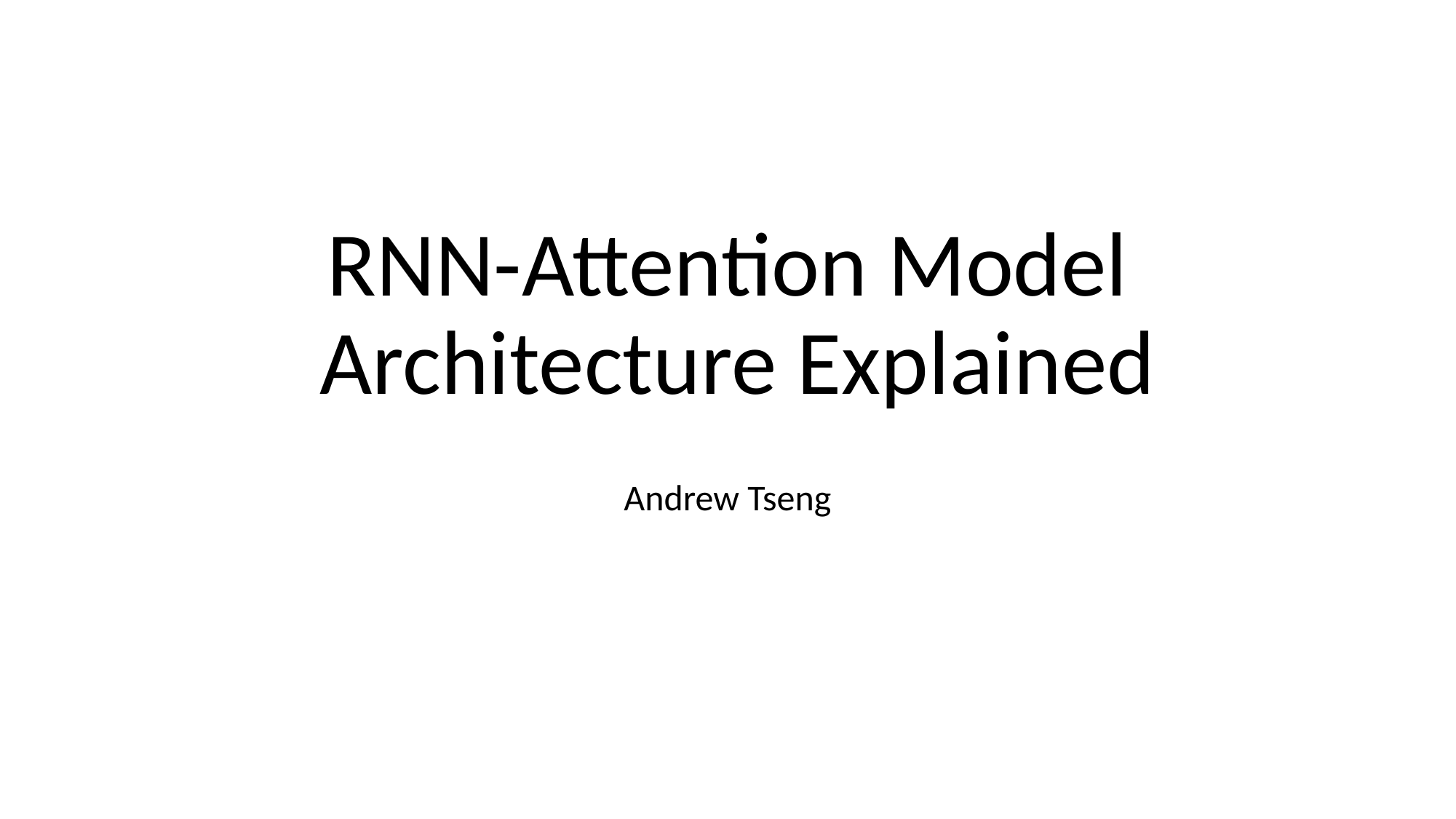

# RNN-Attention Model Architecture Explained
Andrew Tseng